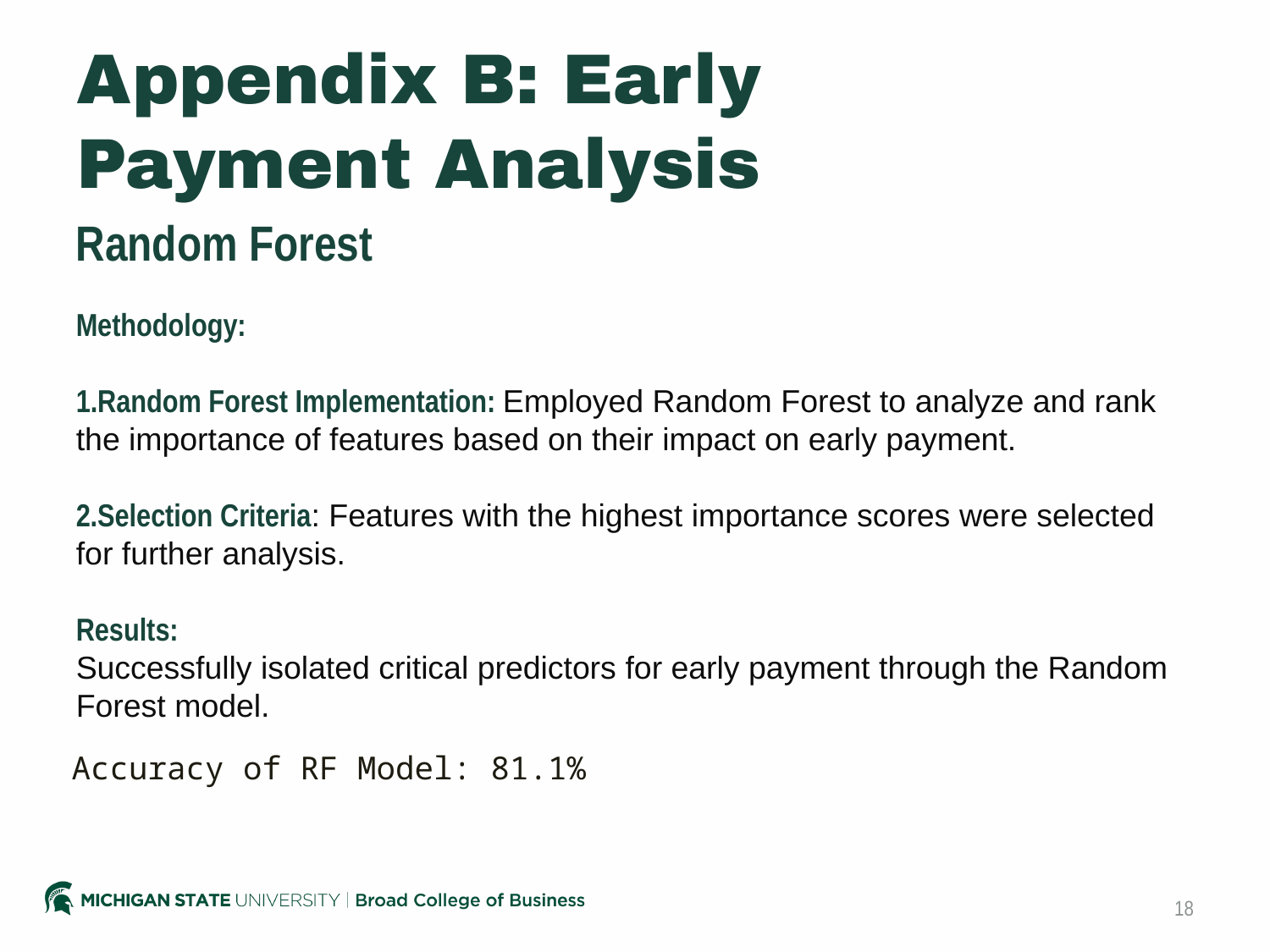

# Appendix B: Early     Payment Analysis
Random Forest
Methodology:

Random Forest Implementation: Employed Random Forest to analyze and rank the importance of features based on their impact on early payment.

2.Selection Criteria: Features with the highest importance scores were selected for further analysis.

Results:
Successfully isolated critical predictors for early payment through the Random Forest model.

Accuracy of RF Model: 81.1%
18